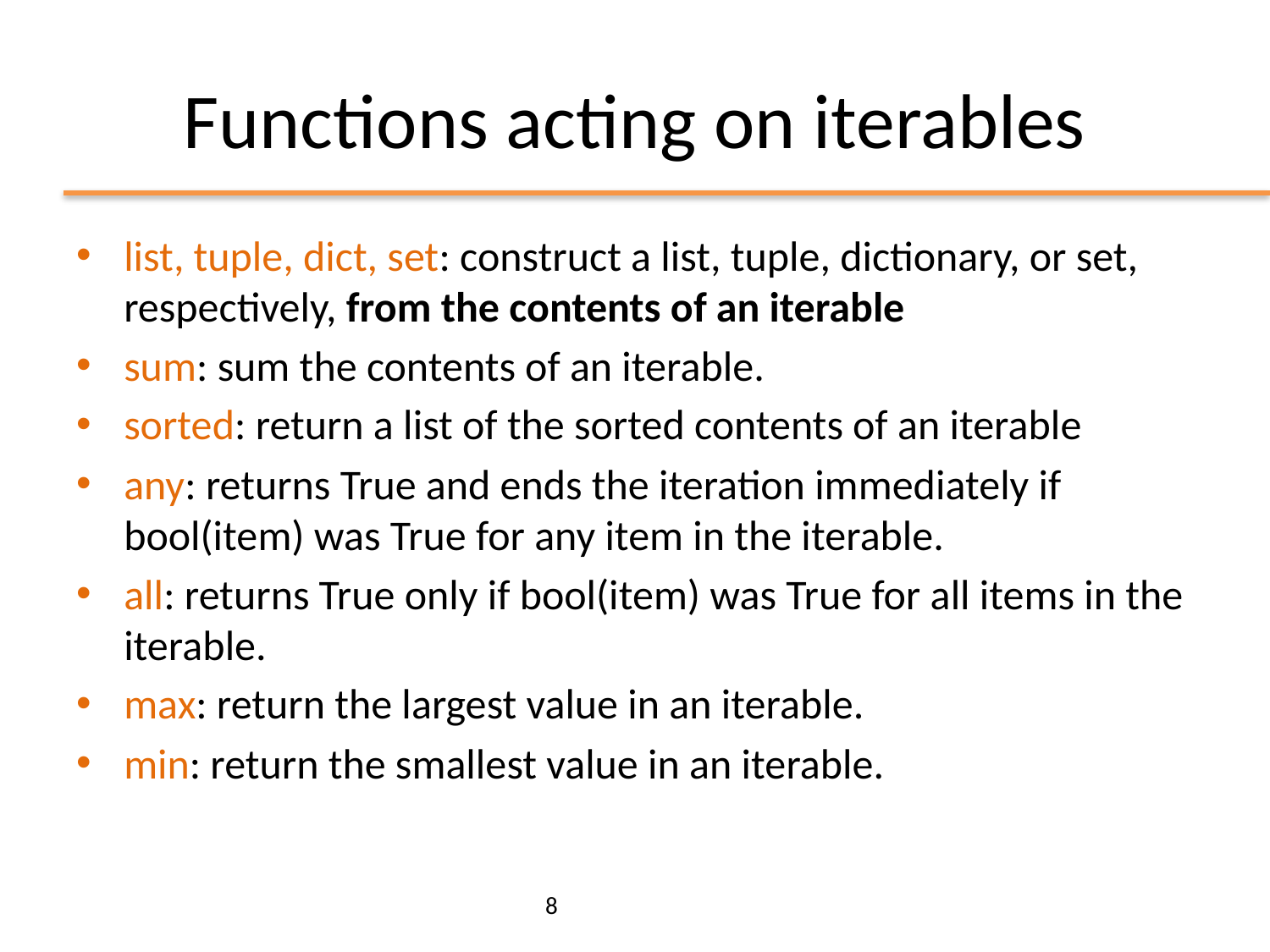

# Functions acting on iterables
list, tuple, dict, set: construct a list, tuple, dictionary, or set, respectively, from the contents of an iterable
sum: sum the contents of an iterable.
sorted: return a list of the sorted contents of an iterable
any: returns True and ends the iteration immediately if bool(item) was True for any item in the iterable.
all: returns True only if bool(item) was True for all items in the iterable.
max: return the largest value in an iterable.
min: return the smallest value in an iterable.
8